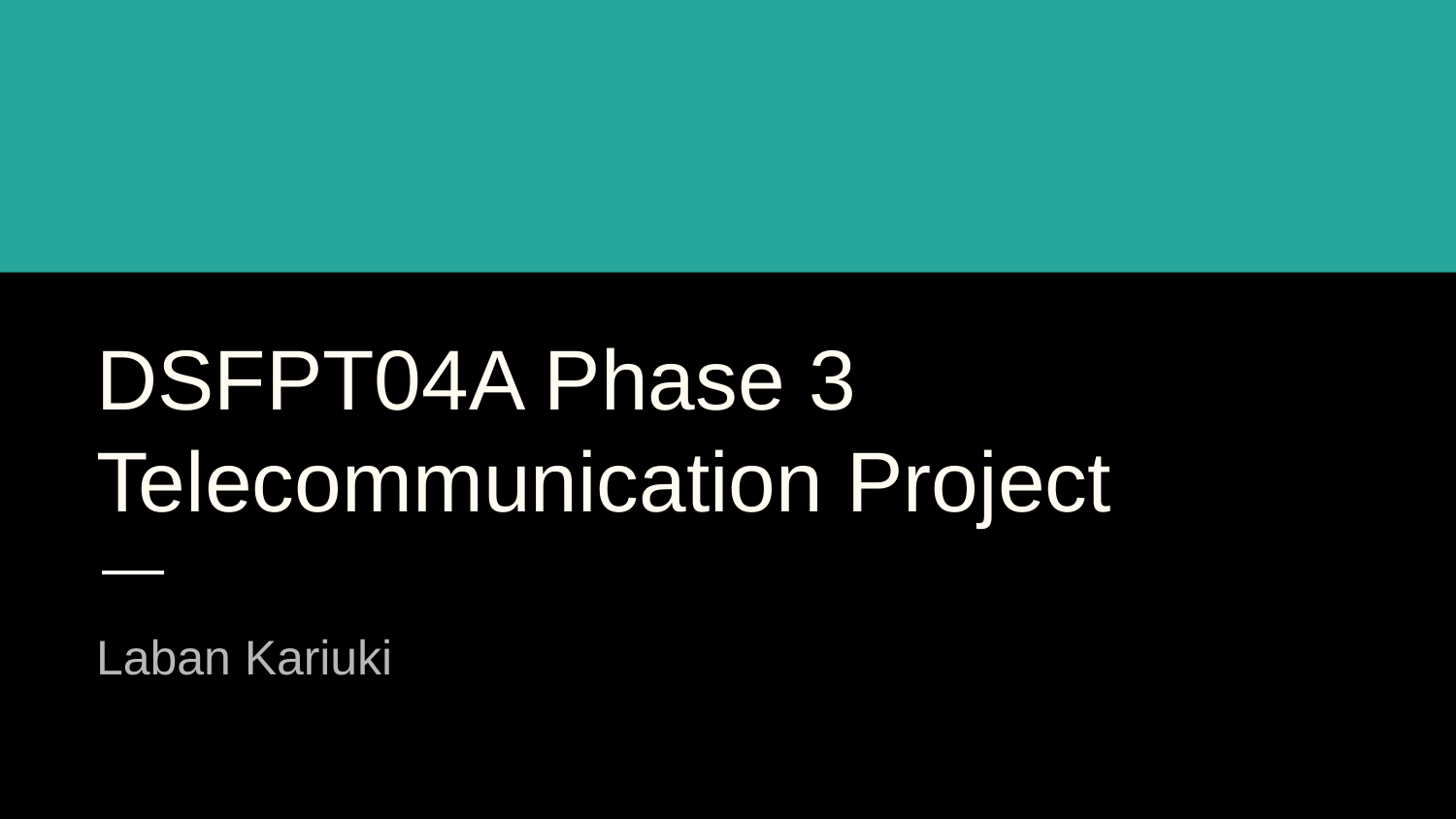

# DSFPT04A Phase 3
Telecommunication Project
Laban Kariuki